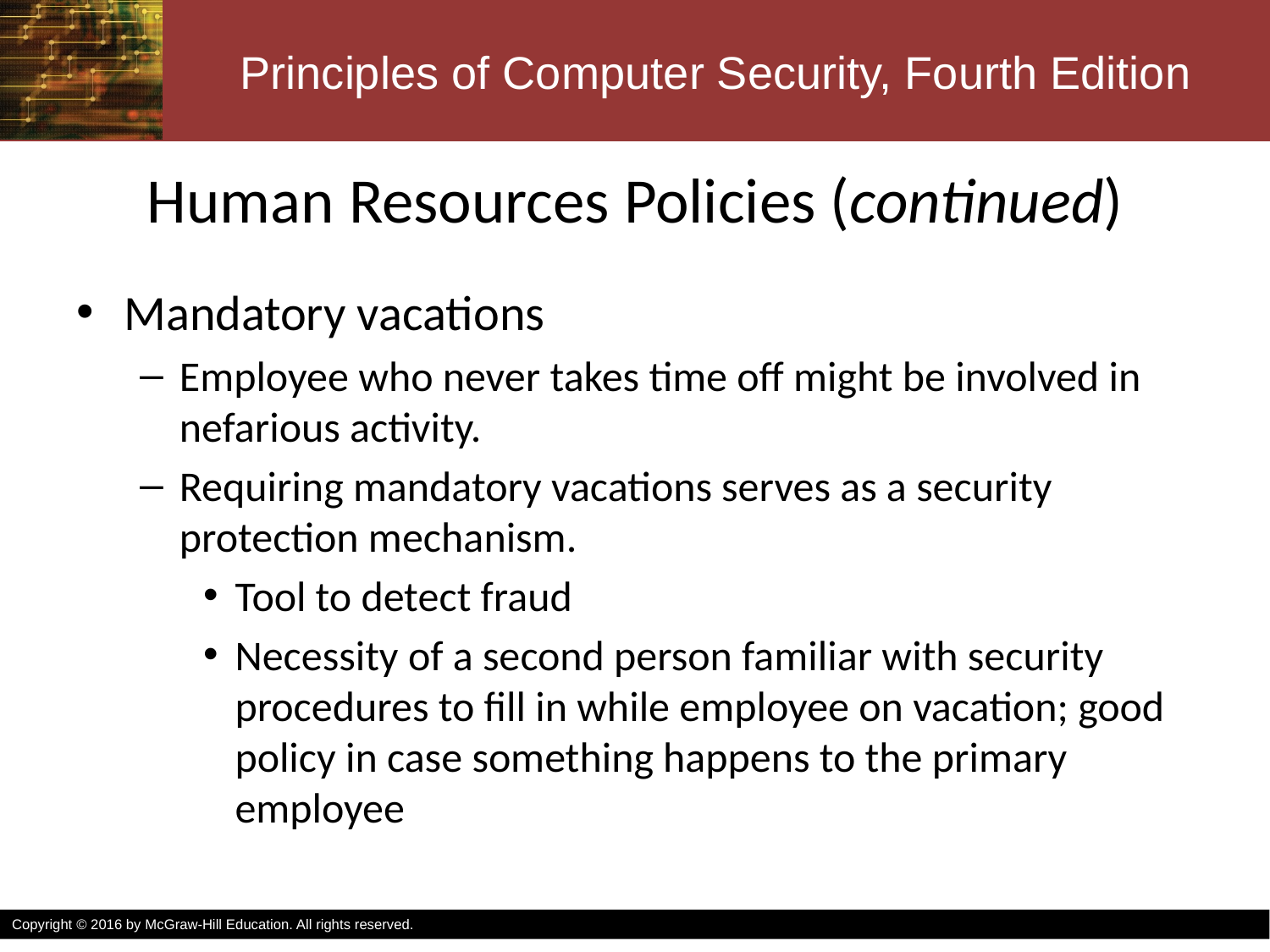

# Human Resources Policies (continued)
Mandatory vacations
Employee who never takes time off might be involved in nefarious activity.
Requiring mandatory vacations serves as a security protection mechanism.
Tool to detect fraud
Necessity of a second person familiar with security procedures to fill in while employee on vacation; good policy in case something happens to the primary employee